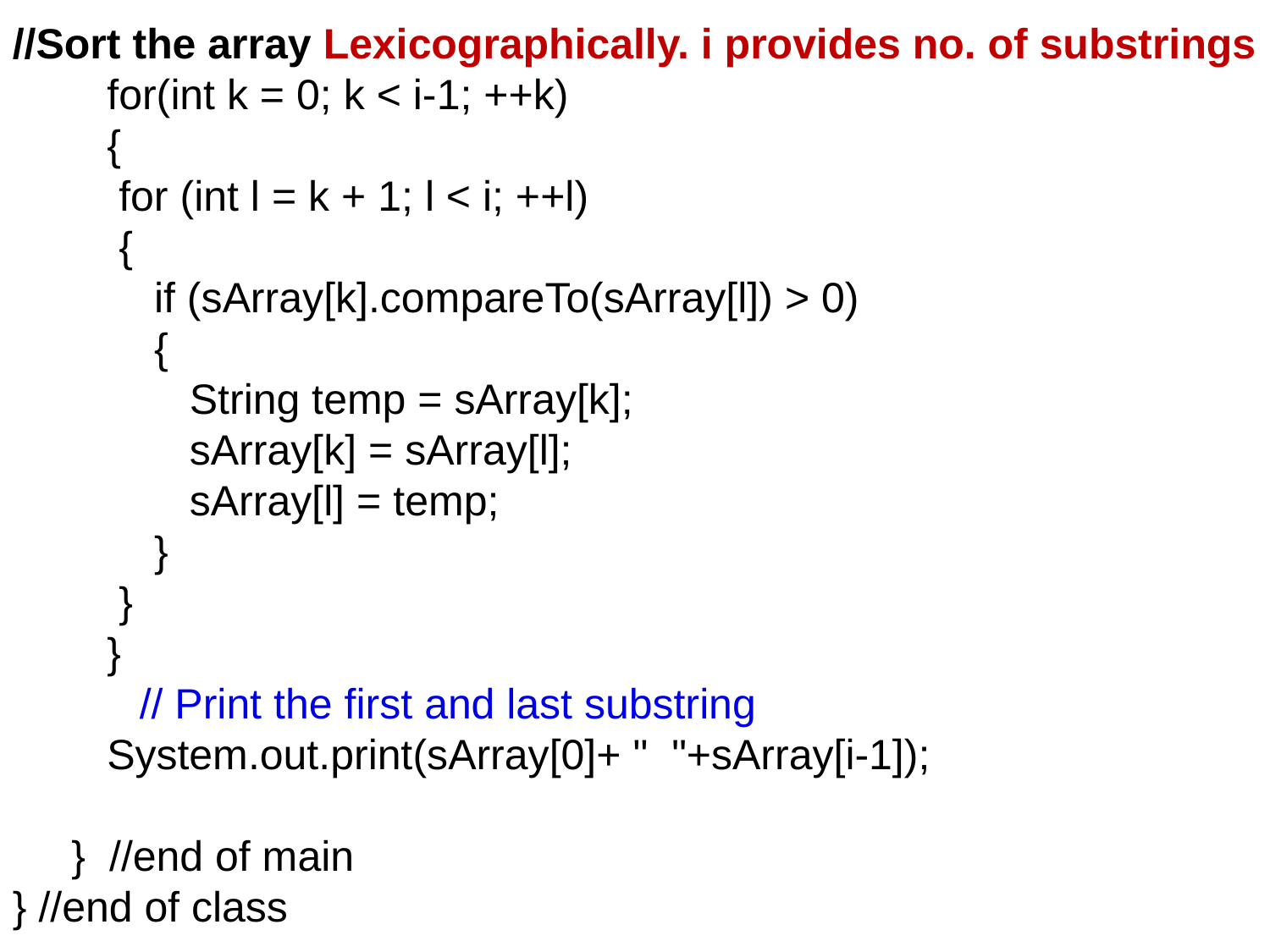

//Sort the array Lexicographically. i provides no. of substrings
        for(int k = 0; k < i-1; ++k)
        {
         for (int l = k + 1; l < i; ++l)
         {
            if (sArray[k].compareTo(sArray[l]) > 0)
            {
               String temp = sArray[k];
               sArray[k] = sArray[l];
               sArray[l] = temp;
            }
         }
        }
	// Print the first and last substring
        System.out.print(sArray[0]+ "  "+sArray[i-1]);
     }  //end of main
} //end of class
(c) D. R. Gangodkar